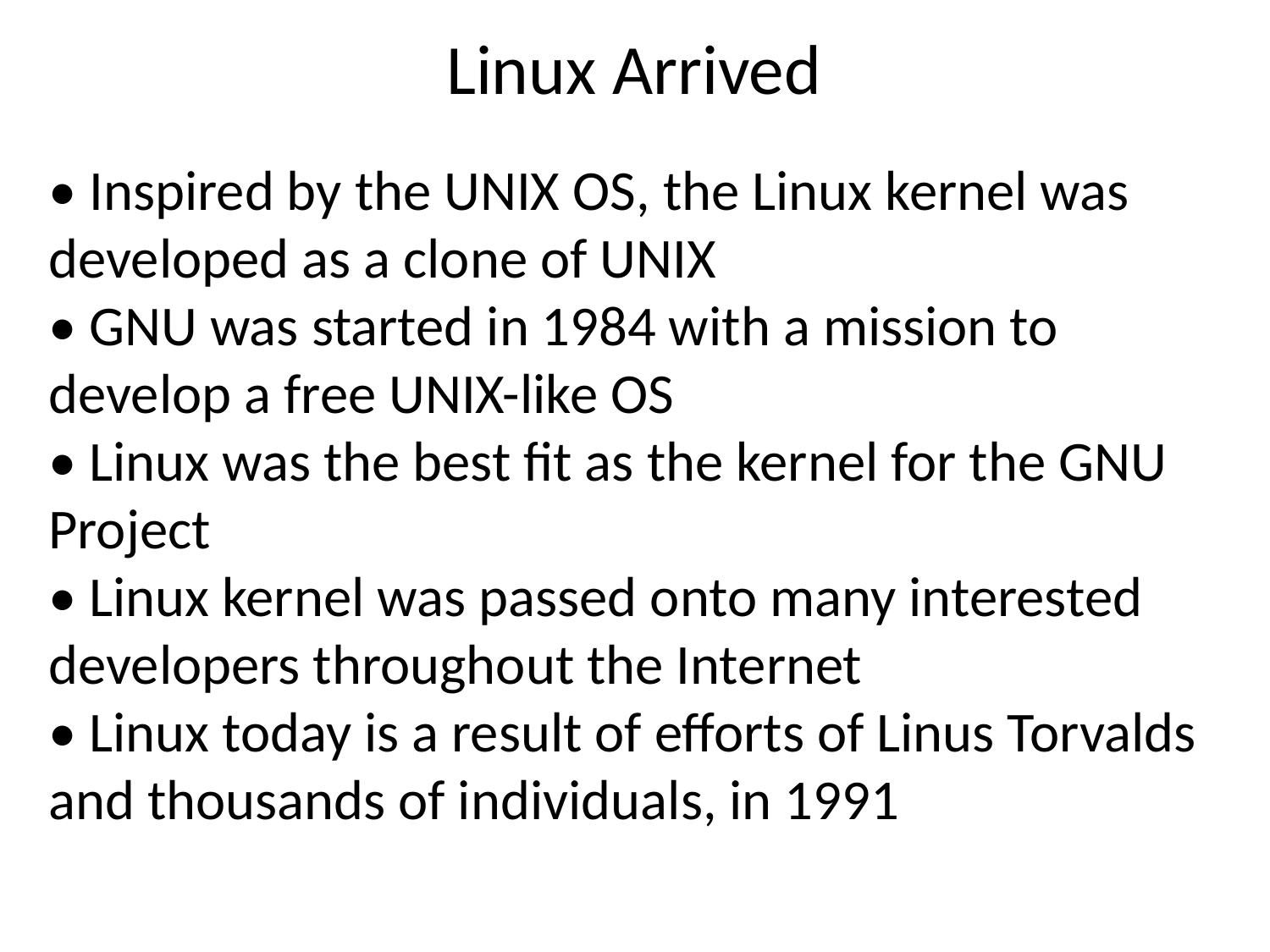

Linux Arrived
• Inspired by the UNIX OS, the Linux kernel was
developed as a clone of UNIX
• GNU was started in 1984 with a mission to
develop a free UNIX-like OS
• Linux was the best fit as the kernel for the GNU
Project
• Linux kernel was passed onto many interested
developers throughout the Internet
• Linux today is a result of efforts of Linus Torvalds
and thousands of individuals, in 1991